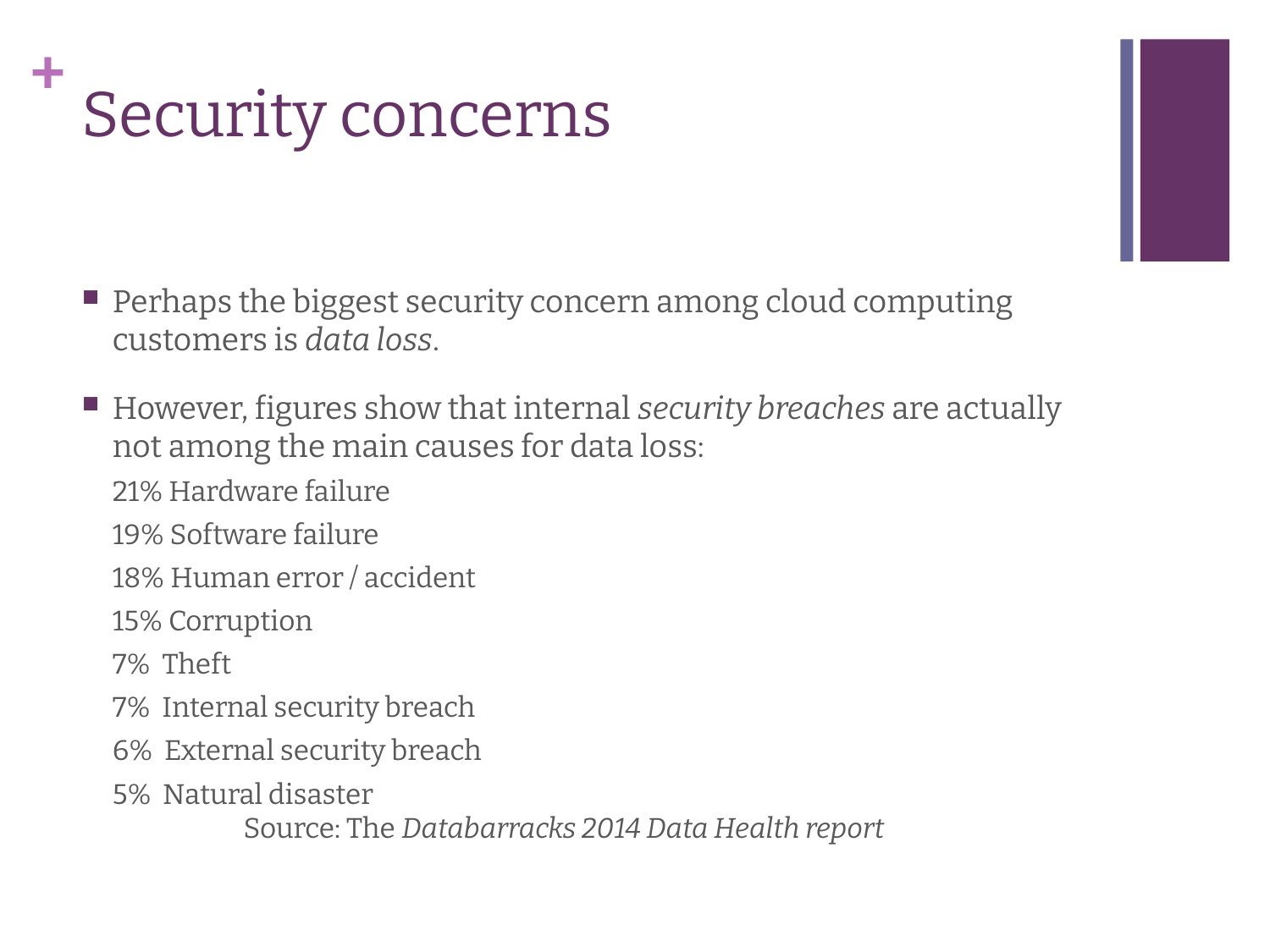

# Security concerns
Perhaps the biggest security concern among cloud computing customers is data loss.
However, figures show that internal security breaches are actually not among the main causes for data loss:
21% Hardware failure
19% Software failure
18% Human error / accident
15% Corruption
7%  Theft
7%  Internal security breach
6%  External security breach
5%  Natural disaster
                       Source: The Databarracks 2014 Data Health report